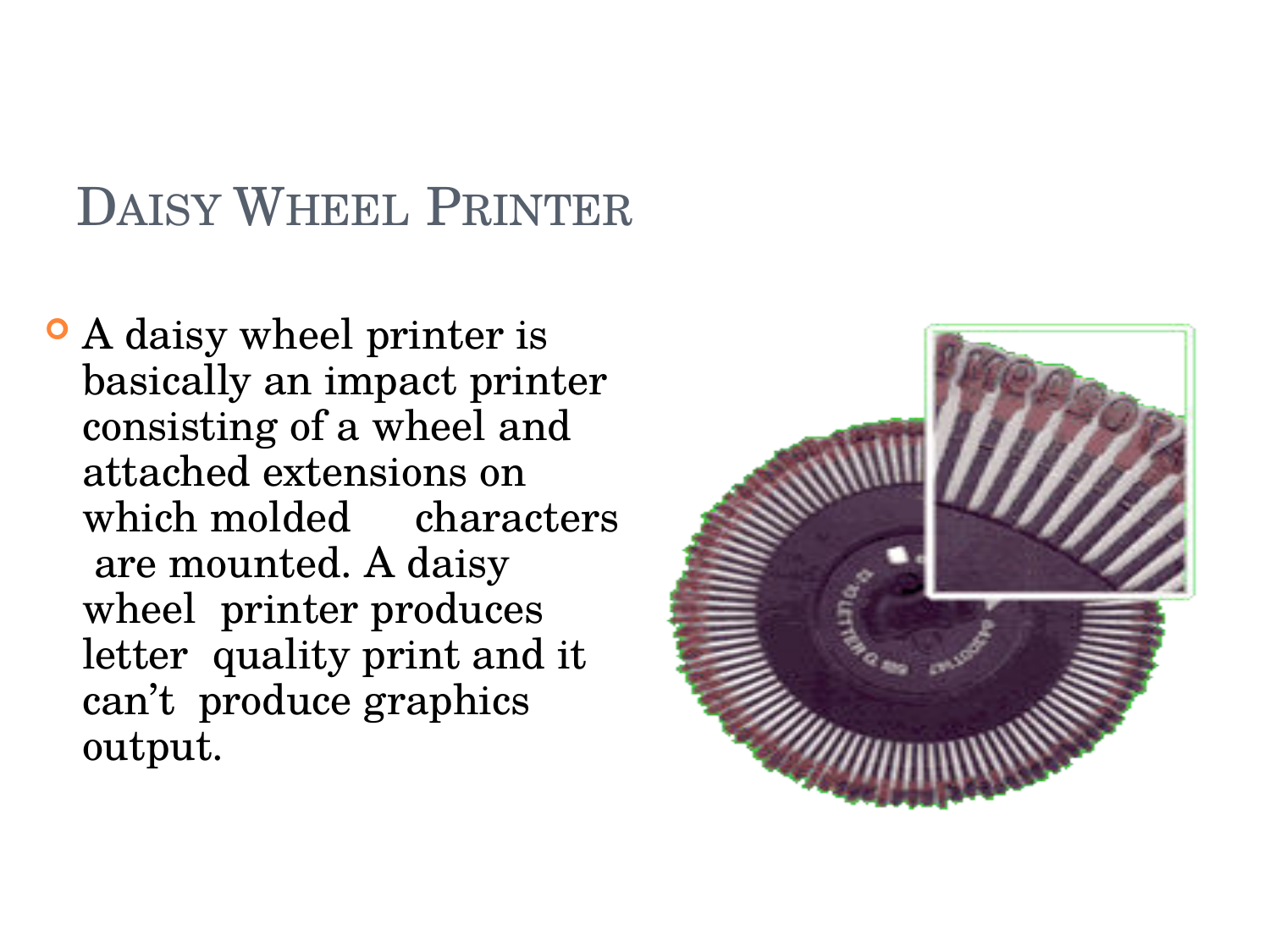

# DAISY WHEEL PRINTER
A daisy wheel printer is  basically an impact printer  consisting of a wheel and  attached extensions on  which molded	characters  are mounted. A daisy wheel  printer produces letter  quality print and it can’t  produce graphics output.

57